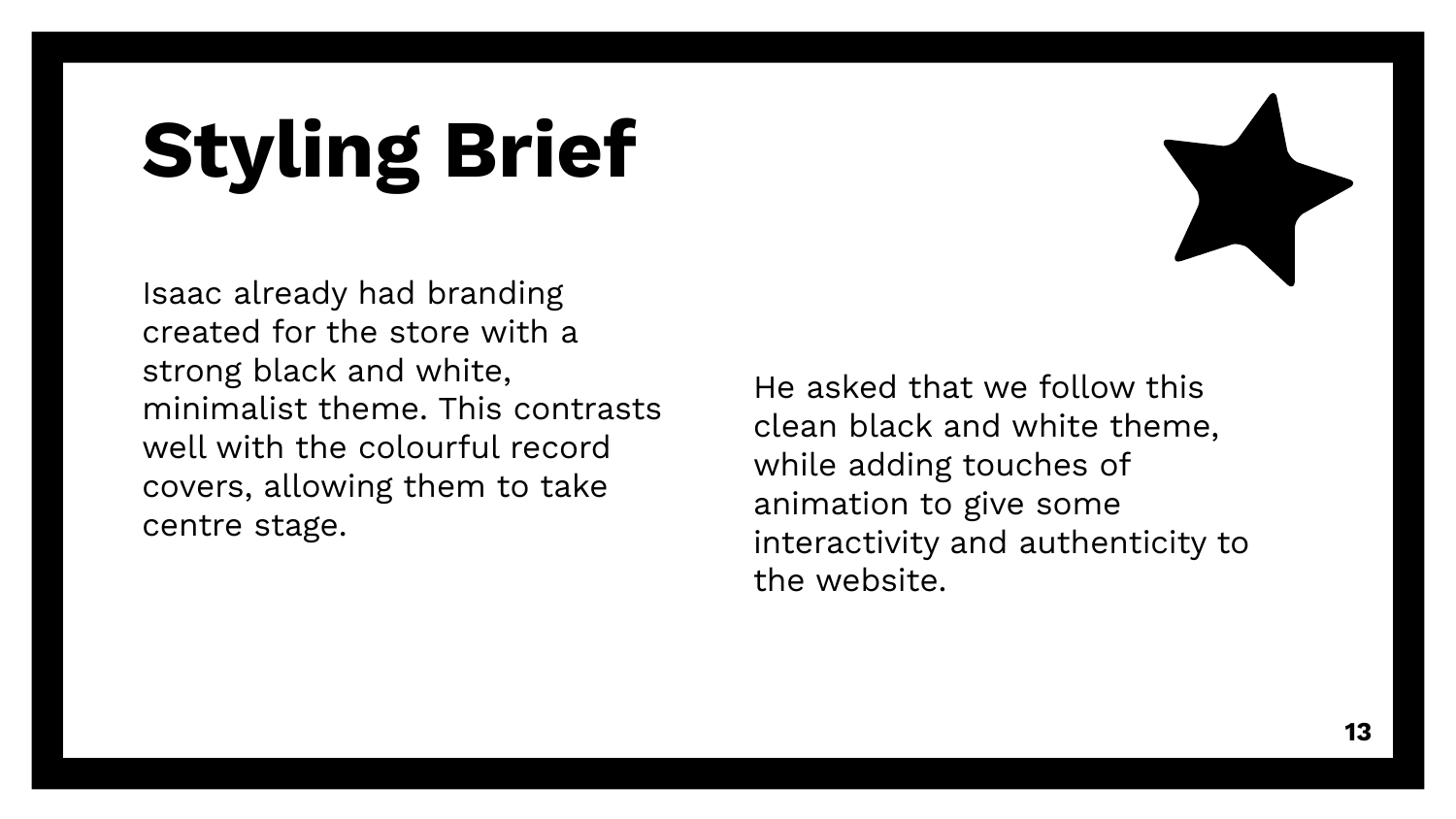

# Styling Brief
Isaac already had branding created for the store with a strong black and white, minimalist theme. This contrasts well with the colourful record covers, allowing them to take centre stage.
He asked that we follow this clean black and white theme, while adding touches of animation to give some interactivity and authenticity to the website.
13